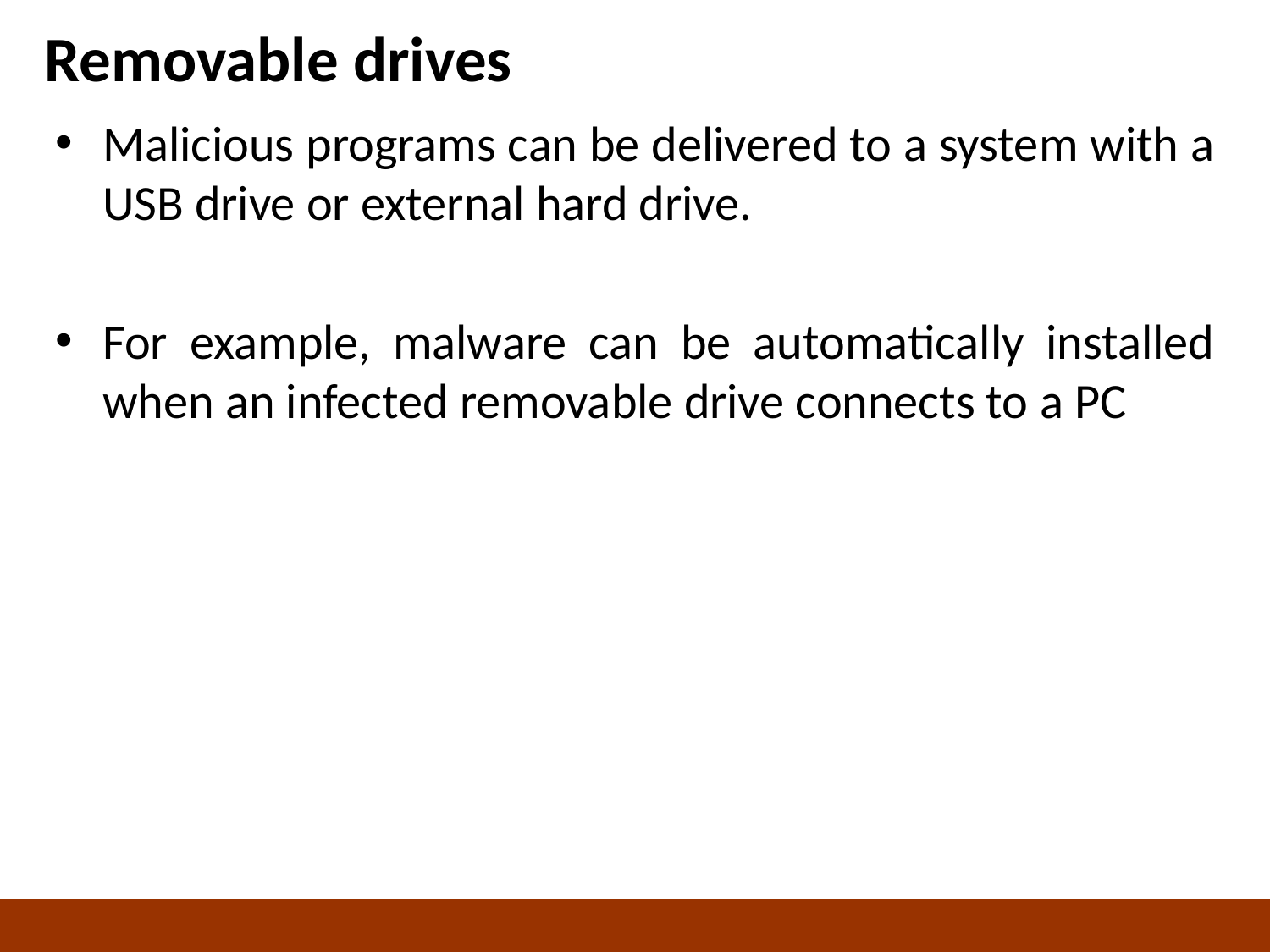

# Removable drives
Malicious programs can be delivered to a system with a USB drive or external hard drive.

For example, malware can be automatically installed when an infected removable drive connects to a PC